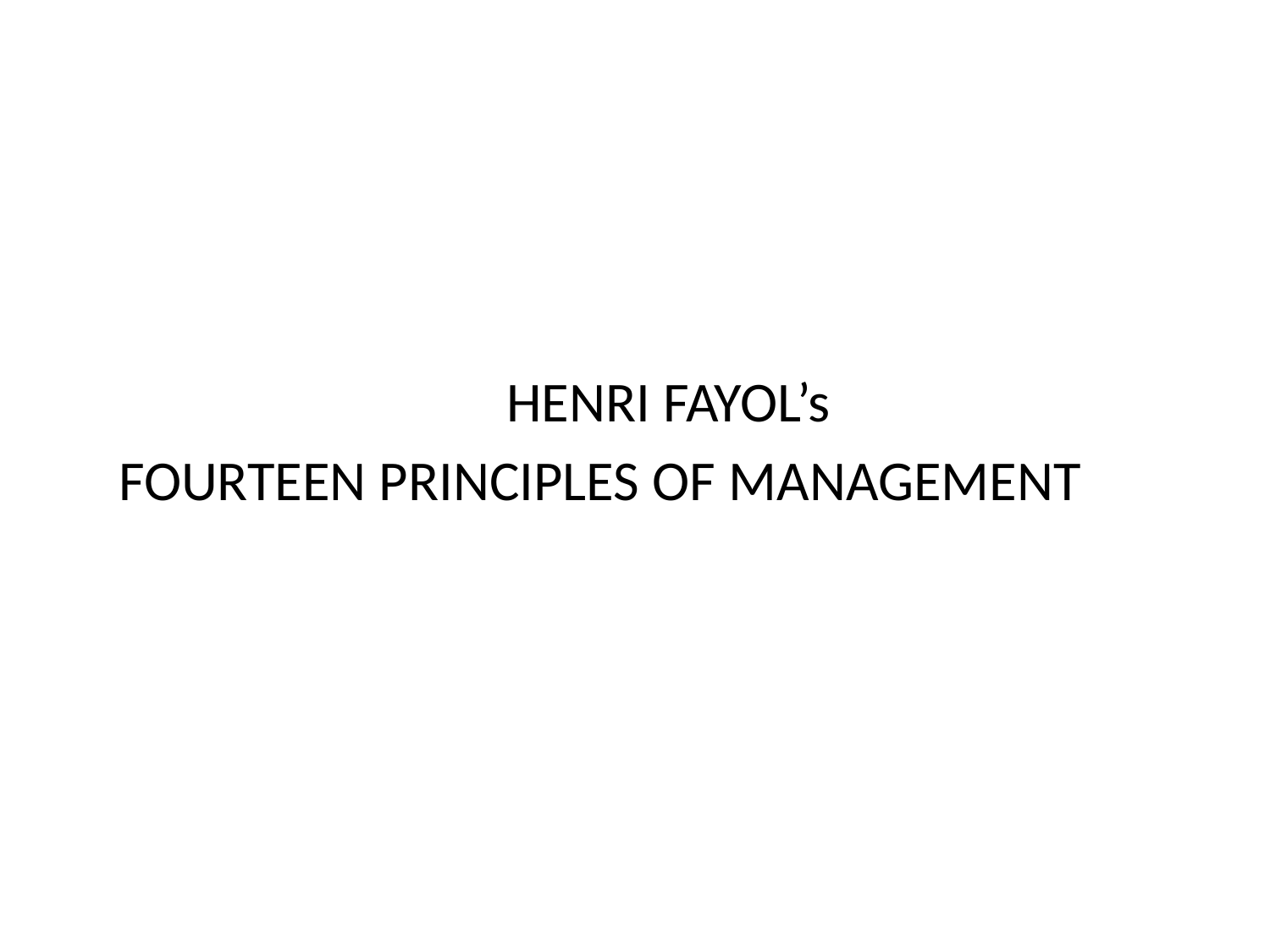

#

HENRI FAYOL’s
FOURTEEN PRINCIPLES OF MANAGEMENT